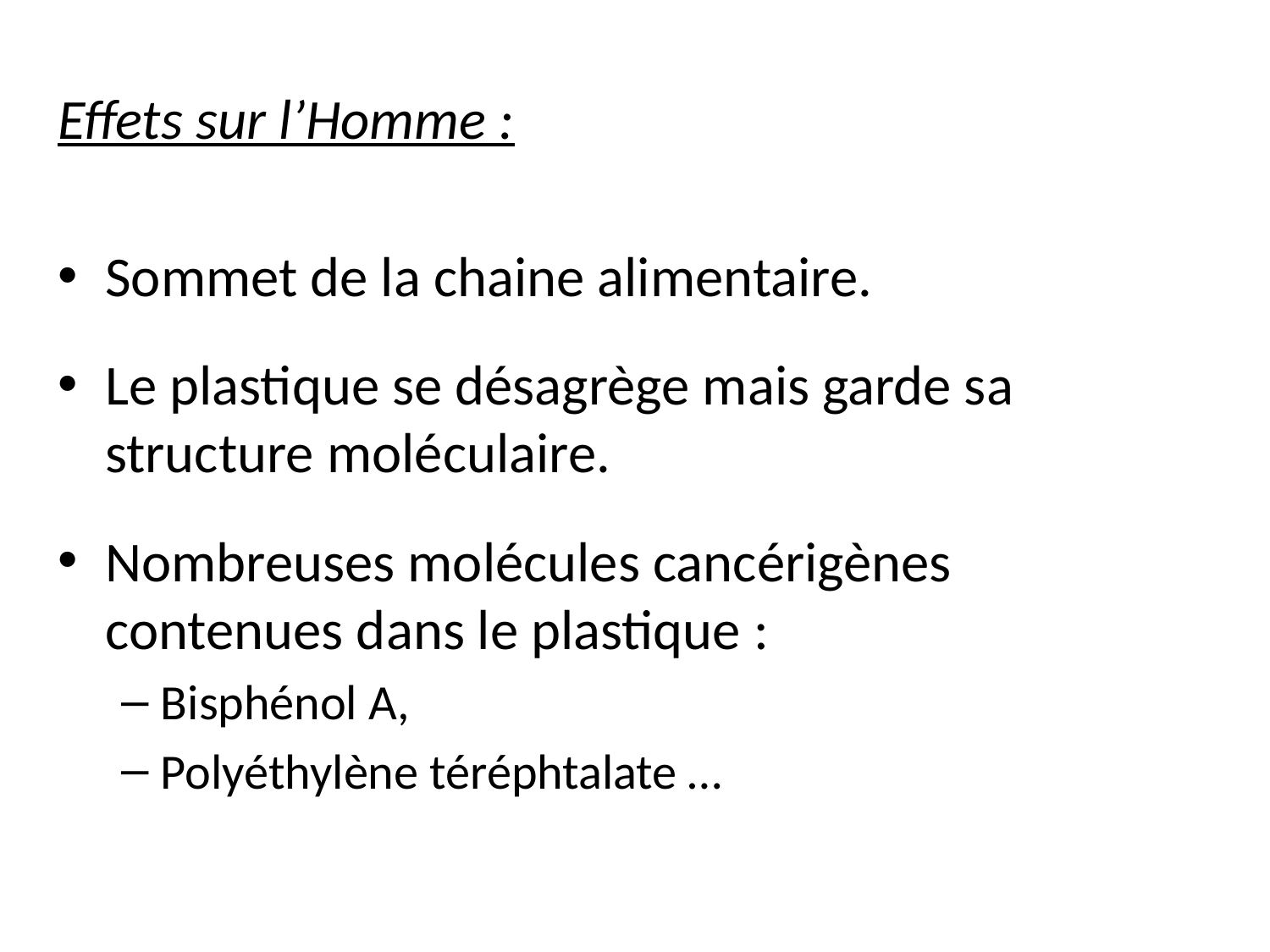

Effets sur l’Homme :

Sommet de la chaine alimentaire.

Le plastique se désagrège mais garde sa structure moléculaire.

Nombreuses molécules cancérigènes contenues dans le plastique :
Bisphénol A,
Polyéthylène téréphtalate …